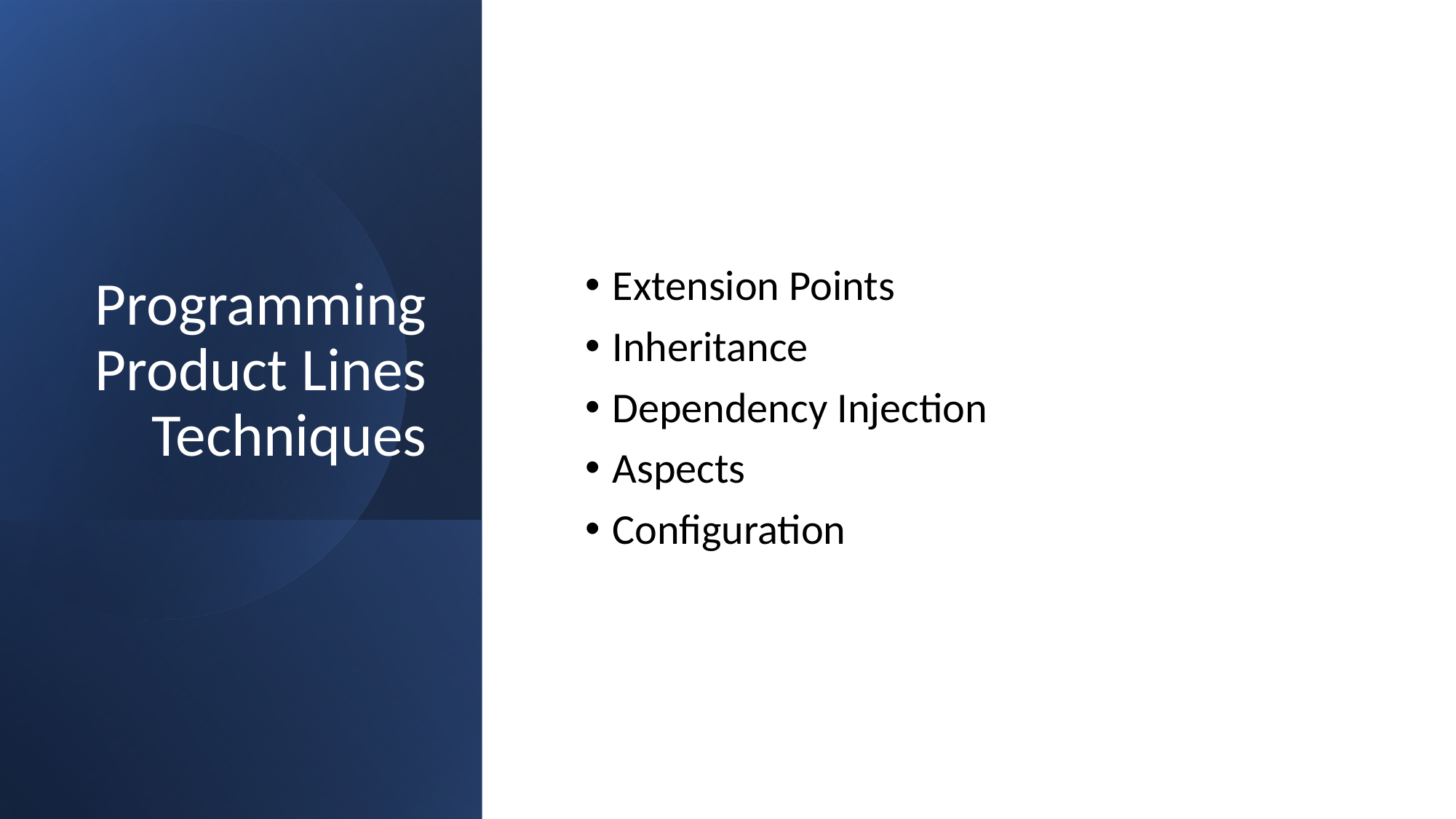

# Programming Product Lines Techniques
Extension Points
Inheritance
Dependency Injection
Aspects
Configuration